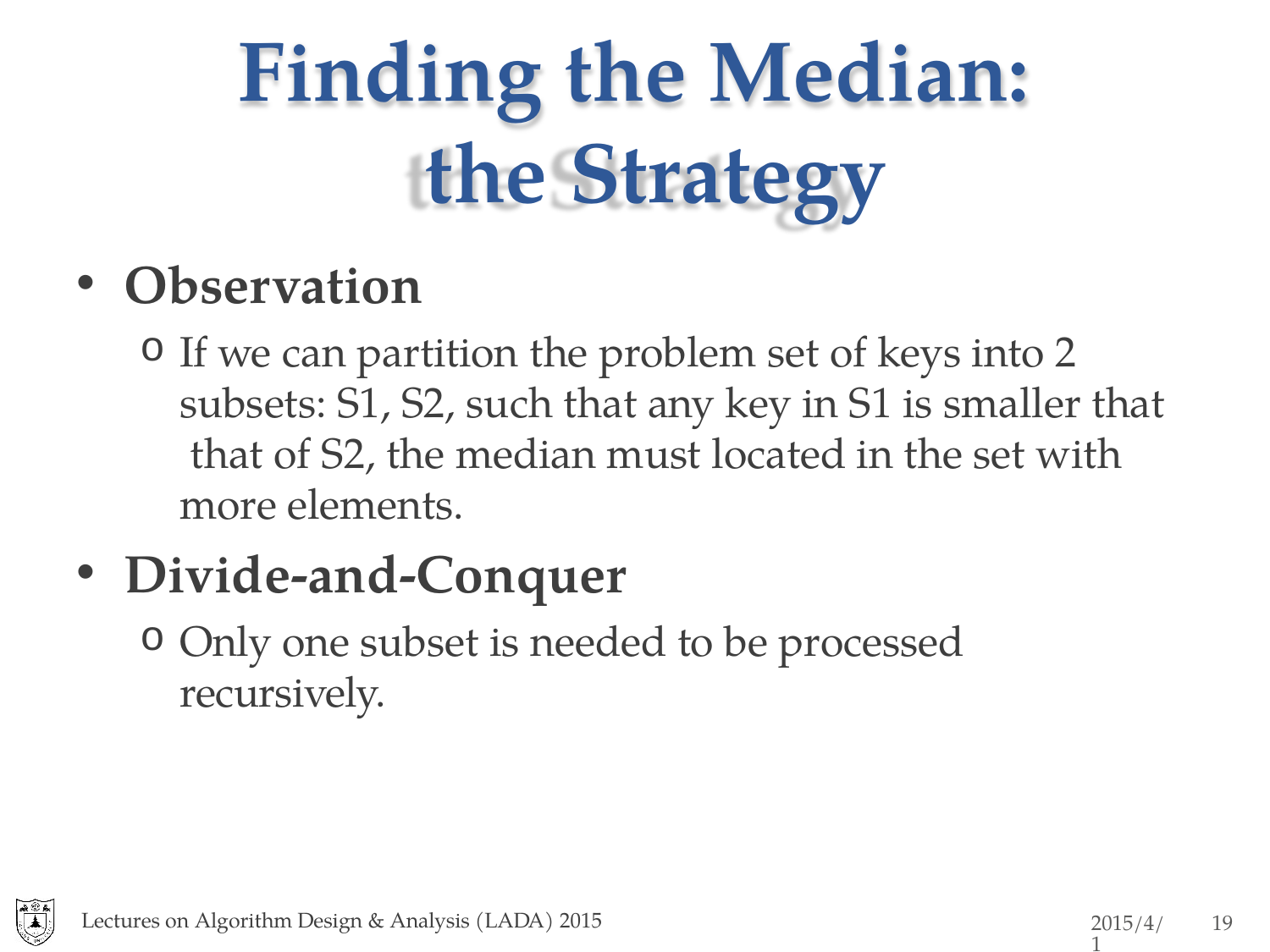

# Finding the Median:  the Strategy

Observation
If we can partition the problem set of keys into 2  subsets: S1, S2, such that any key in S1 is smaller that  that of S2, the median must located in the set with  more elements.
Divide-and-Conquer
Only one subset is needed to be processed recursively.
Lectures on Algorithm Design & Analysis (LADA) 2015
19
2015/4/1